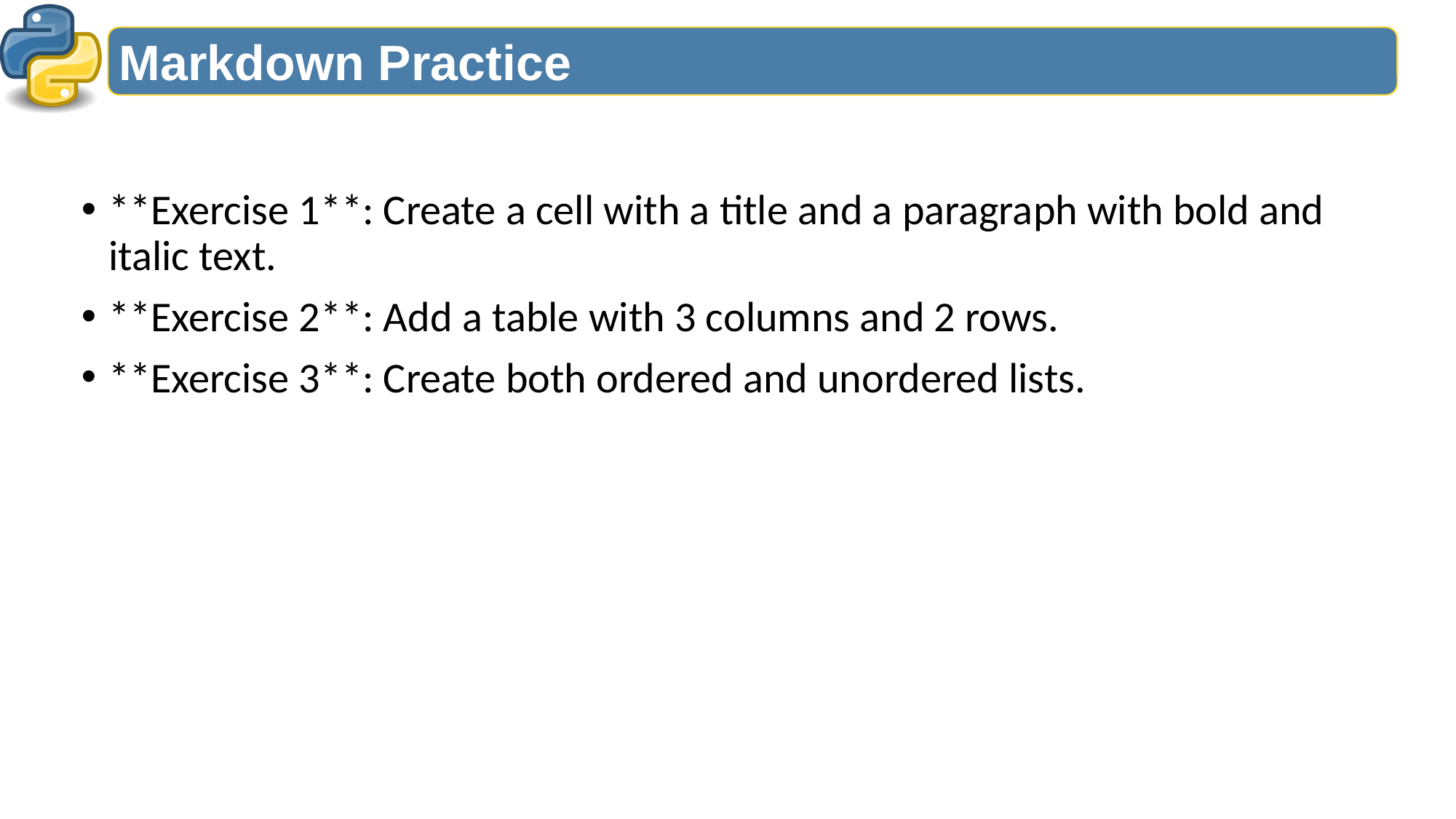

# Markdown Practice

**Exercise 1**: Create a cell with a title and a paragraph with bold and italic text.
**Exercise 2**: Add a table with 3 columns and 2 rows.
**Exercise 3**: Create both ordered and unordered lists.